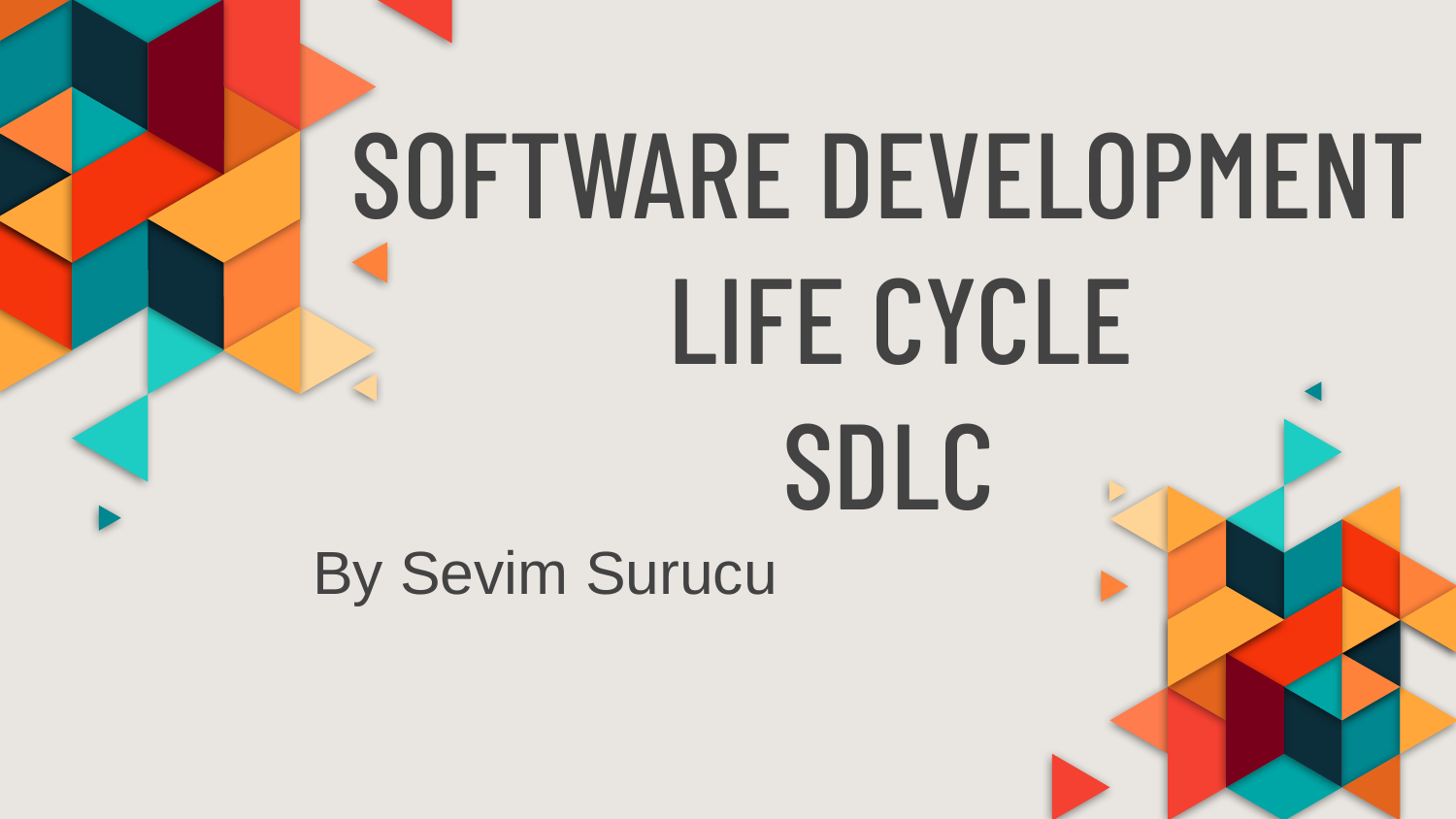

# SOFTWARE DEVELOPMENT
 LIFE CYCLE
SDLC
By Sevim Surucu